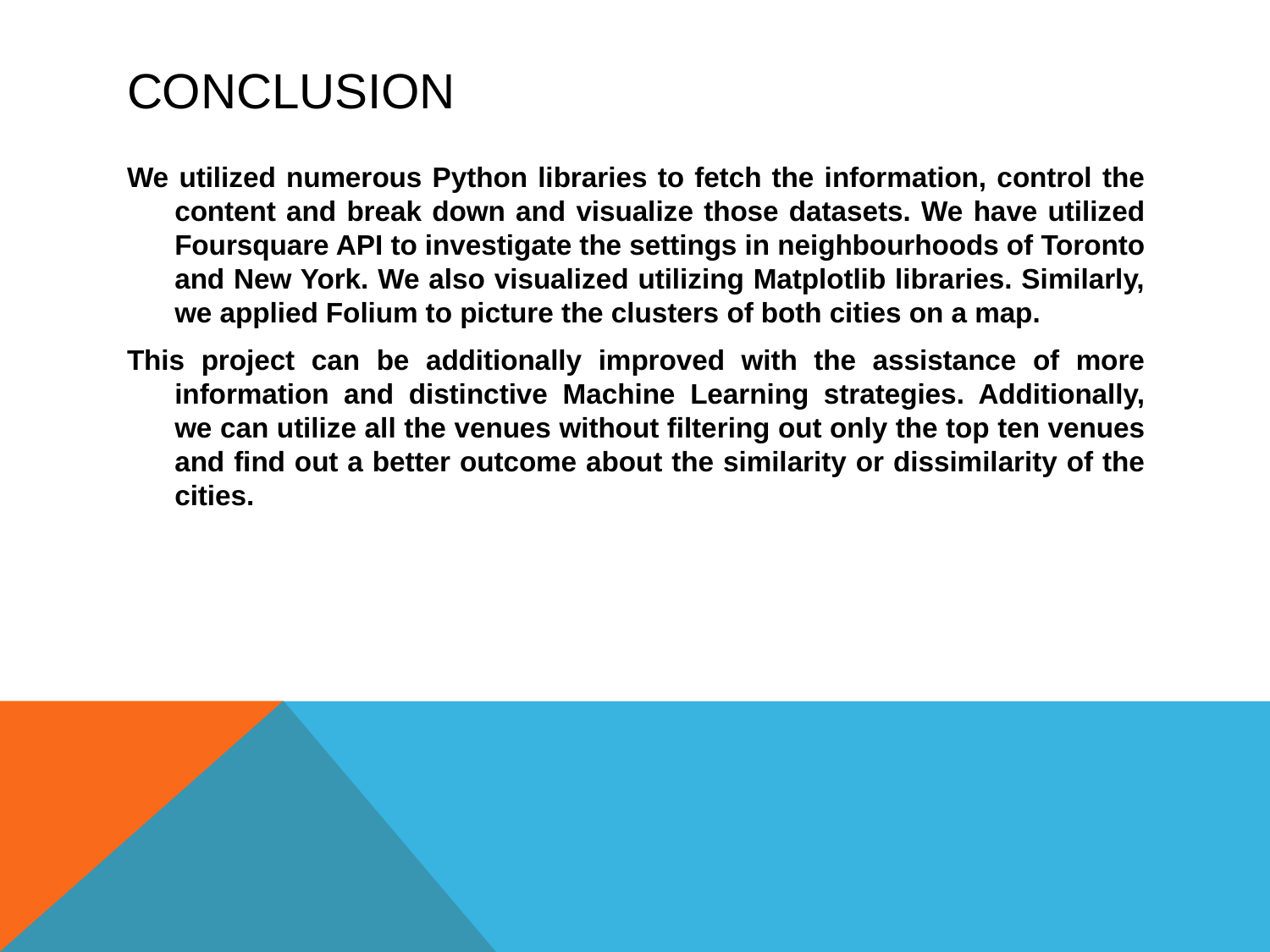

# Conclusion
We utilized numerous Python libraries to fetch the information, control the content and break down and visualize those datasets. We have utilized Foursquare API to investigate the settings in neighbourhoods of Toronto and New York. We also visualized utilizing Matplotlib libraries. Similarly, we applied Folium to picture the clusters of both cities on a map.
This project can be additionally improved with the assistance of more information and distinctive Machine Learning strategies. Additionally, we can utilize all the venues without filtering out only the top ten venues and find out a better outcome about the similarity or dissimilarity of the cities.